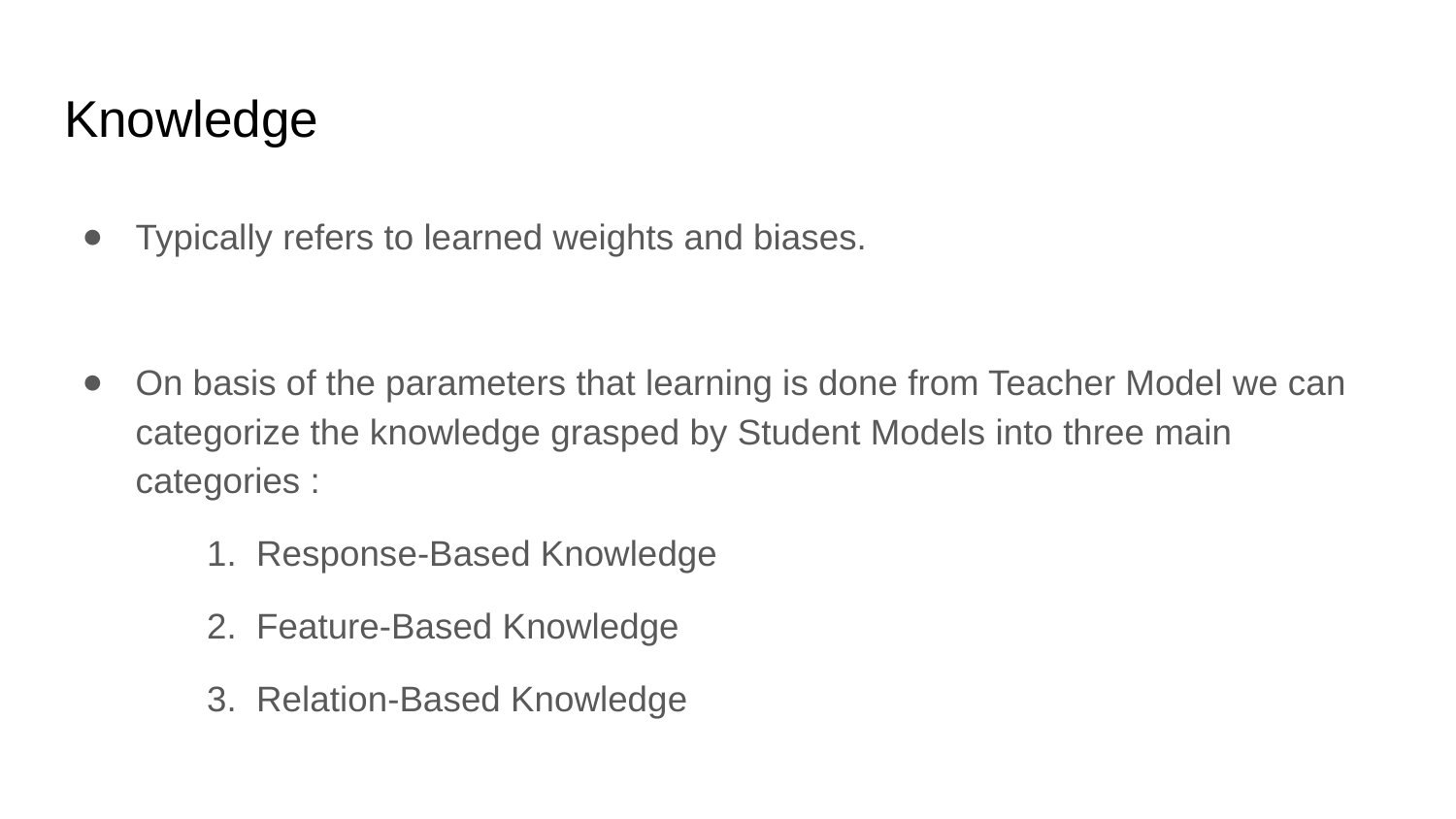

# Knowledge
Typically refers to learned weights and biases.

On basis of the parameters that learning is done from Teacher Model we can categorize the knowledge grasped by Student Models into three main categories :
1.  Response-Based Knowledge
2.  Feature-Based Knowledge
3.  Relation-Based Knowledge